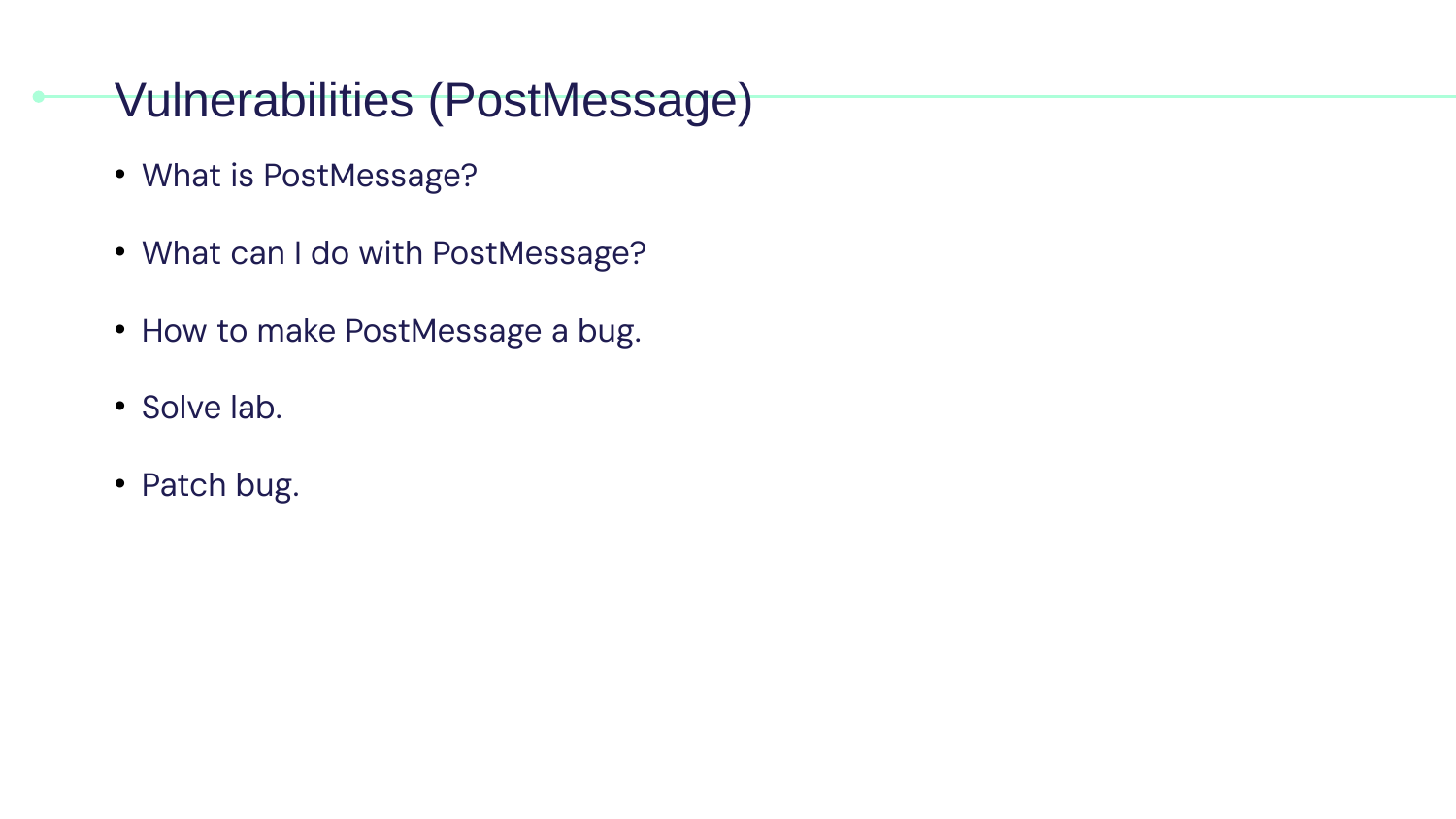

# Vulnerabilities (PostMessage)
What is PostMessage?

What can I do with PostMessage?

How to make PostMessage a bug.

Solve lab.

Patch bug.